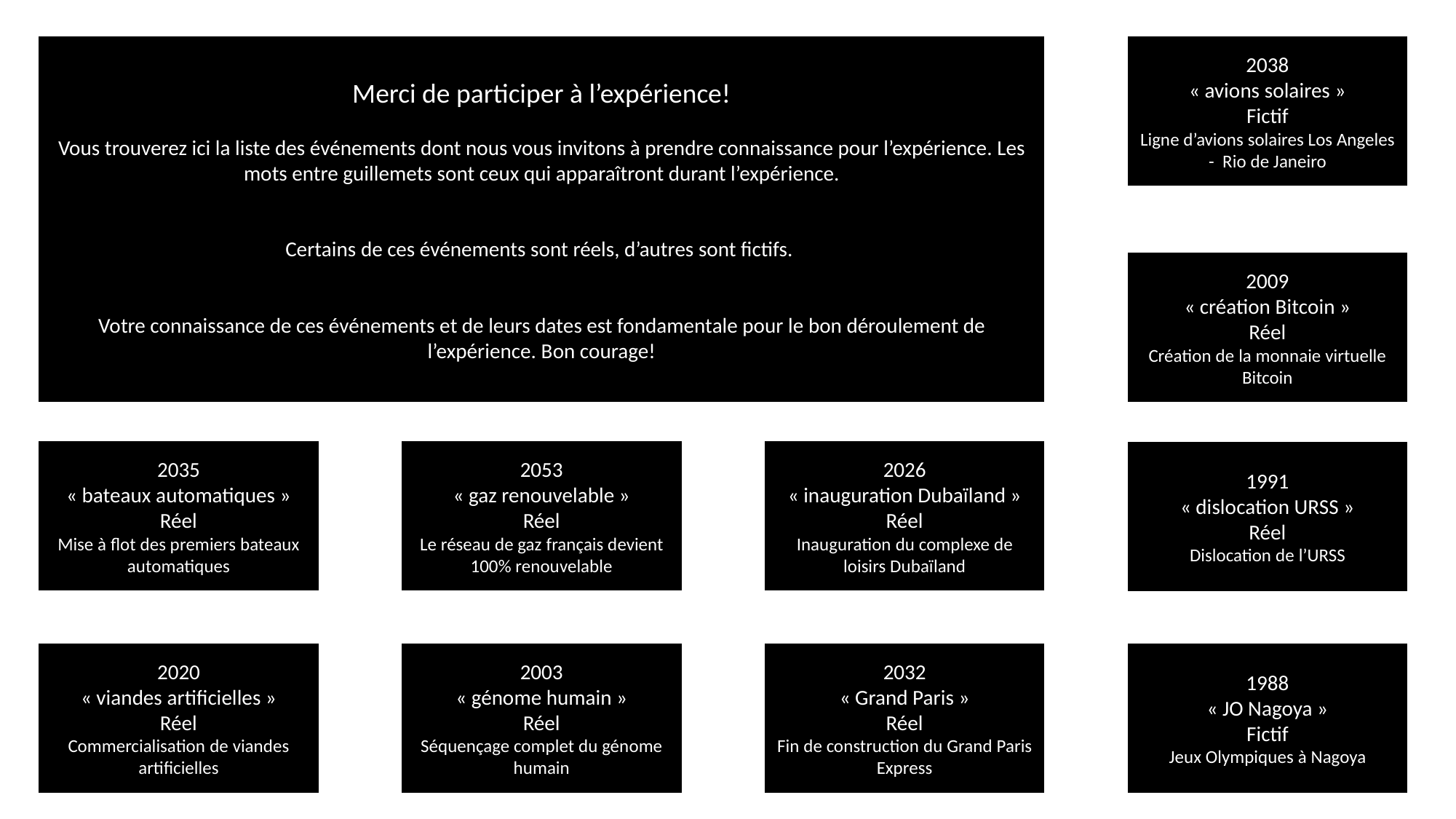

Merci de participer à l’expérience!

Vous trouverez ici la liste des événements dont nous vous invitons à prendre connaissance pour l’expérience. Les mots entre guillemets sont ceux qui apparaîtront durant l’expérience.

Certains de ces événements sont réels, d’autres sont fictifs.

Votre connaissance de ces événements et de leurs dates est fondamentale pour le bon déroulement de l’expérience. Bon courage!
2038
« avions solaires »
Fictif
Ligne d’avions solaires Los Angeles -  Rio de Janeiro
2009
« création Bitcoin »
Réel
Création de la monnaie virtuelle Bitcoin
2026
« inauguration Dubaïland »
Réel
Inauguration du complexe de loisirs Dubaïland
2035
« bateaux automatiques »
Réel
Mise à flot des premiers bateaux automatiques
2053
« gaz renouvelable »
Réel
Le réseau de gaz français devient 100% renouvelable
1991
« dislocation URSS »
Réel
Dislocation de l’URSS
2020
« viandes artificielles »
Réel
Commercialisation de viandes artificielles
2003
« génome humain »
Réel
Séquençage complet du génome humain
2032
« Grand Paris »
Réel
Fin de construction du Grand Paris Express
1988
« JO Nagoya »
Fictif
Jeux Olympiques à Nagoya